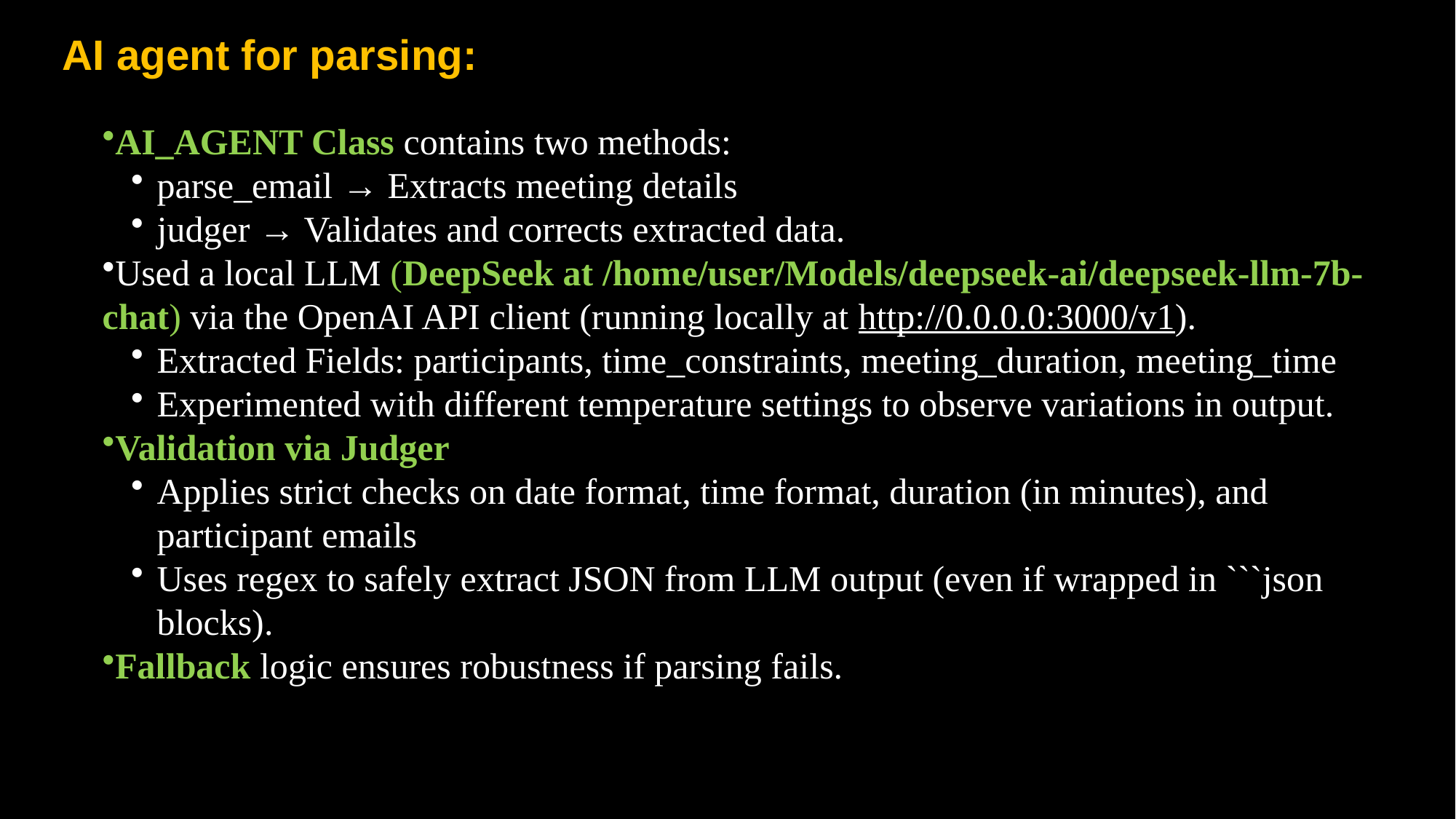

AI agent for parsing:
AI_AGENT Class contains two methods:
parse_email → Extracts meeting details
judger → Validates and corrects extracted data.
Used a local LLM (DeepSeek at /home/user/Models/deepseek-ai/deepseek-llm-7b-chat) via the OpenAI API client (running locally at http://0.0.0.0:3000/v1).
Extracted Fields: participants, time_constraints, meeting_duration, meeting_time
Experimented with different temperature settings to observe variations in output.
Validation via Judger
Applies strict checks on date format, time format, duration (in minutes), and participant emails
Uses regex to safely extract JSON from LLM output (even if wrapped in ```json blocks).
Fallback logic ensures robustness if parsing fails.